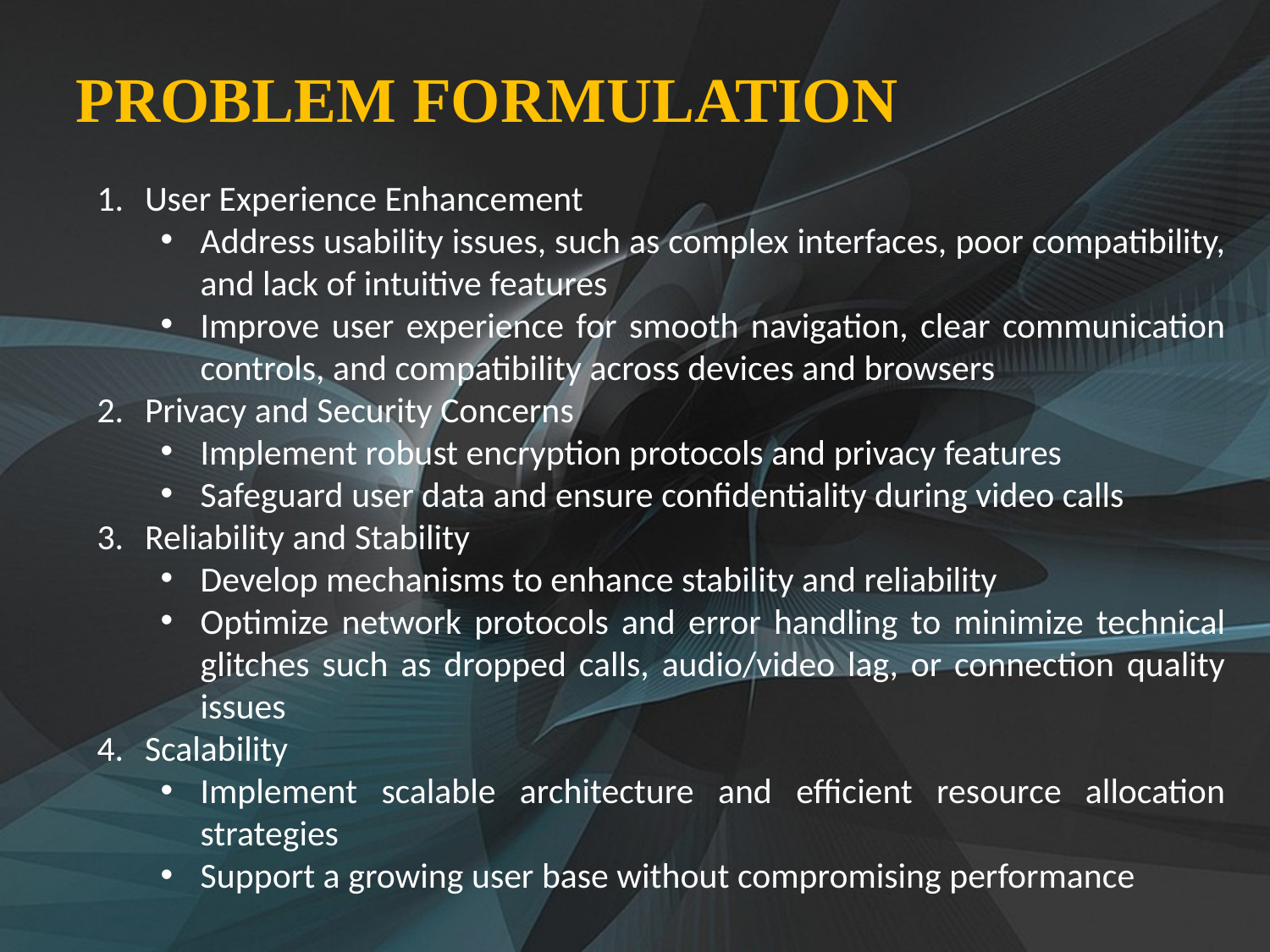

PROBLEM FORMULATION
User Experience Enhancement
Address usability issues, such as complex interfaces, poor compatibility, and lack of intuitive features
Improve user experience for smooth navigation, clear communication controls, and compatibility across devices and browsers
Privacy and Security Concerns
Implement robust encryption protocols and privacy features
Safeguard user data and ensure confidentiality during video calls
Reliability and Stability
Develop mechanisms to enhance stability and reliability
Optimize network protocols and error handling to minimize technical glitches such as dropped calls, audio/video lag, or connection quality issues
Scalability
Implement scalable architecture and efficient resource allocation strategies
Support a growing user base without compromising performance